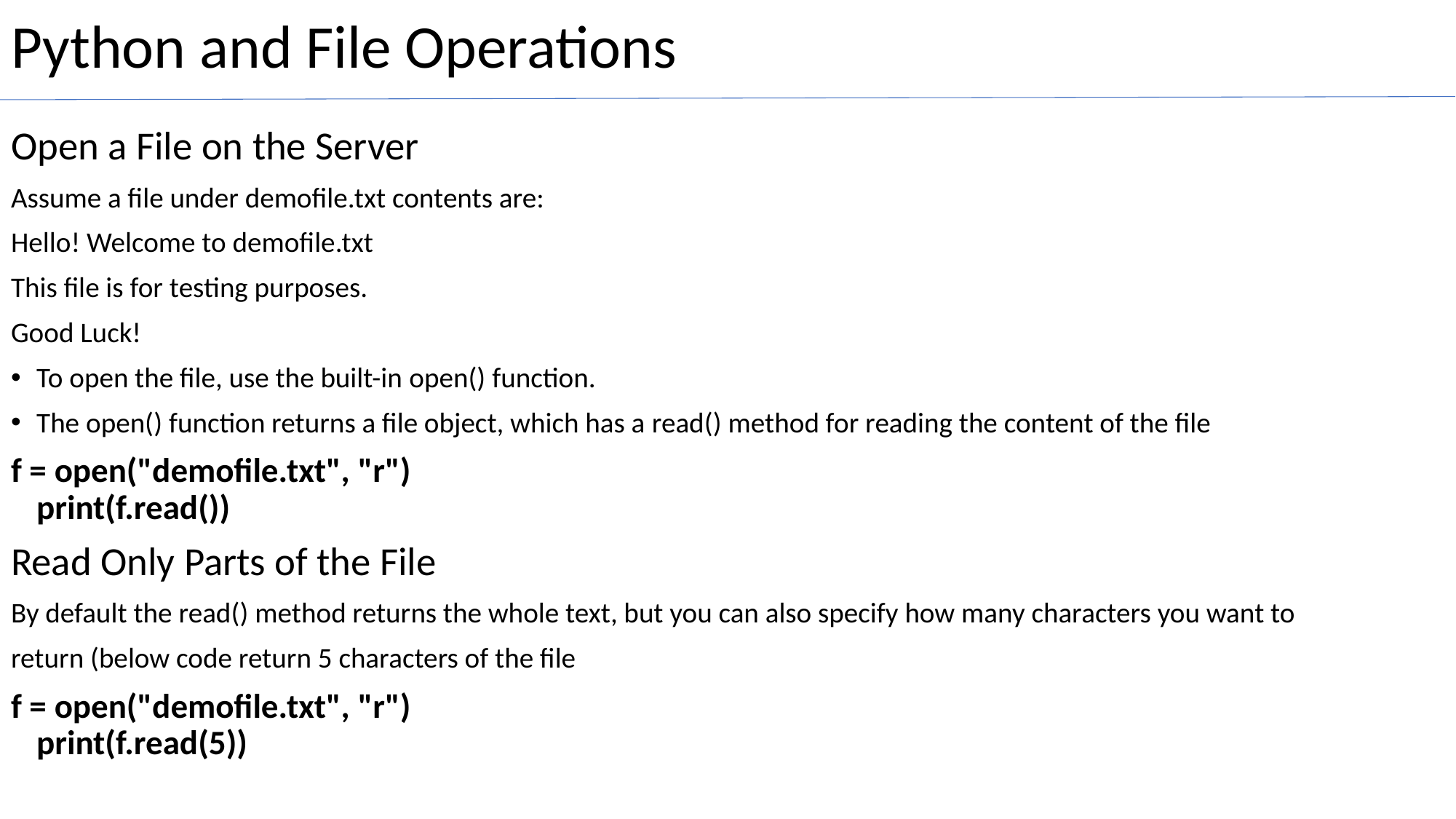

# Python and File Operations
Open a File on the Server
Assume a file under demofile.txt contents are:
Hello! Welcome to demofile.txt
This file is for testing purposes.
Good Luck!
To open the file, use the built-in open() function.
The open() function returns a file object, which has a read() method for reading the content of the file
f = open("demofile.txt", "r")
print(f.read())
Read Only Parts of the File
By default the read() method returns the whole text, but you can also specify how many characters you want to
return (below code return 5 characters of the file
f = open("demofile.txt", "r")
print(f.read(5))